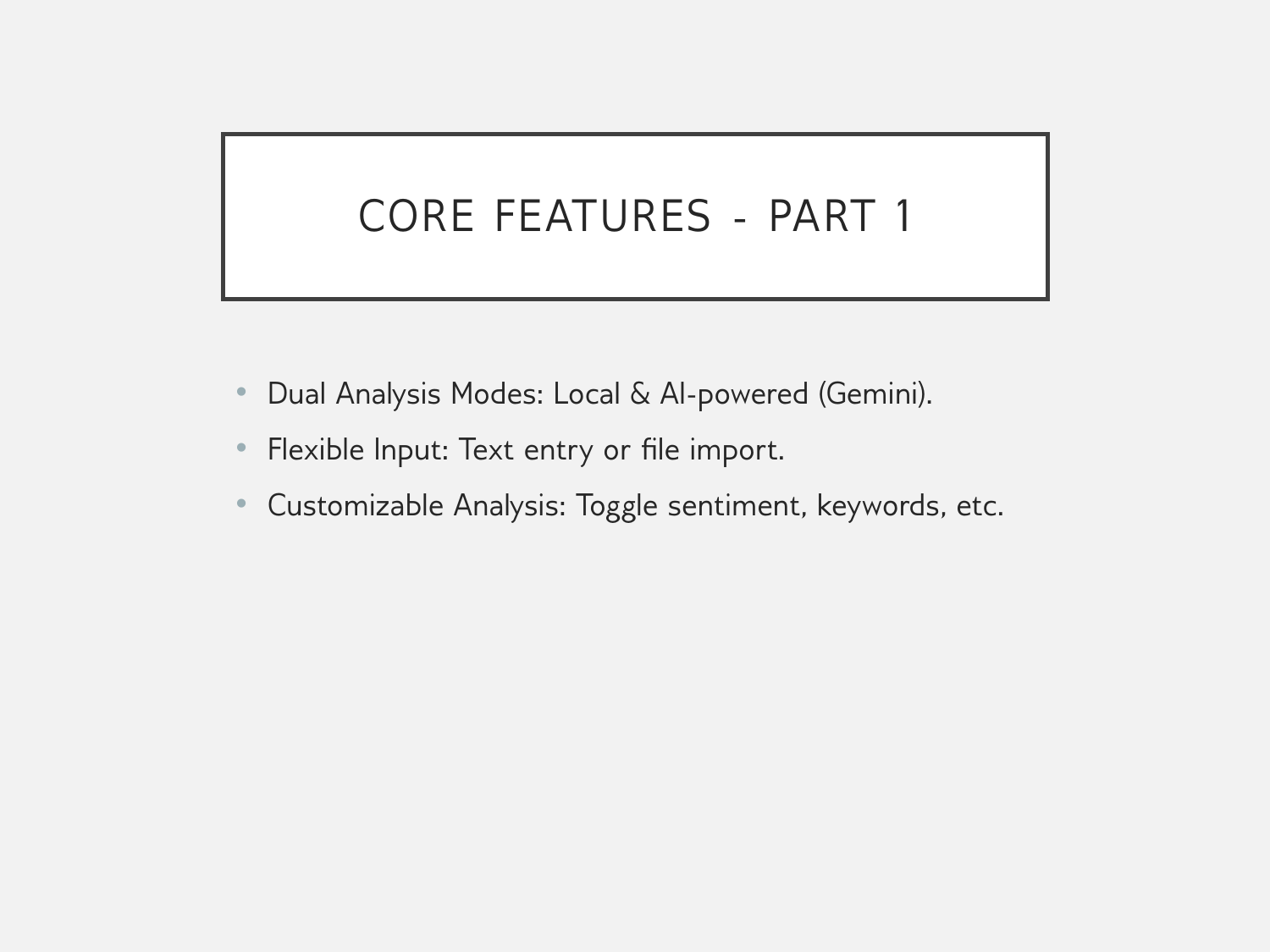

# Core Features - Part 1
Dual Analysis Modes: Local & AI-powered (Gemini).
Flexible Input: Text entry or file import.
Customizable Analysis: Toggle sentiment, keywords, etc.